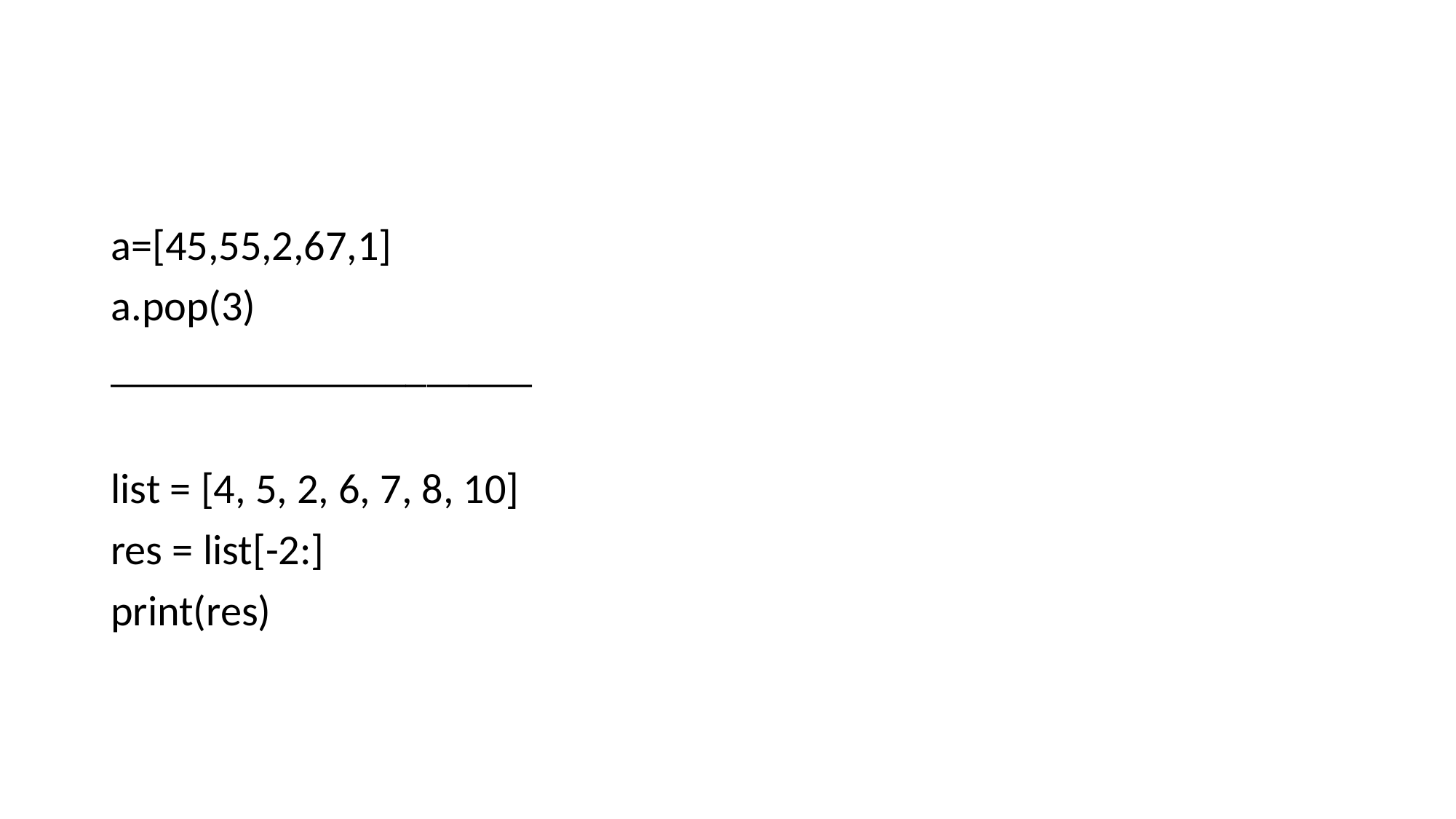

a=[45,55,2,67,1]
a.pop(3)
____________________

list = [4, 5, 2, 6, 7, 8, 10]
res = list[-2:]
print(res)